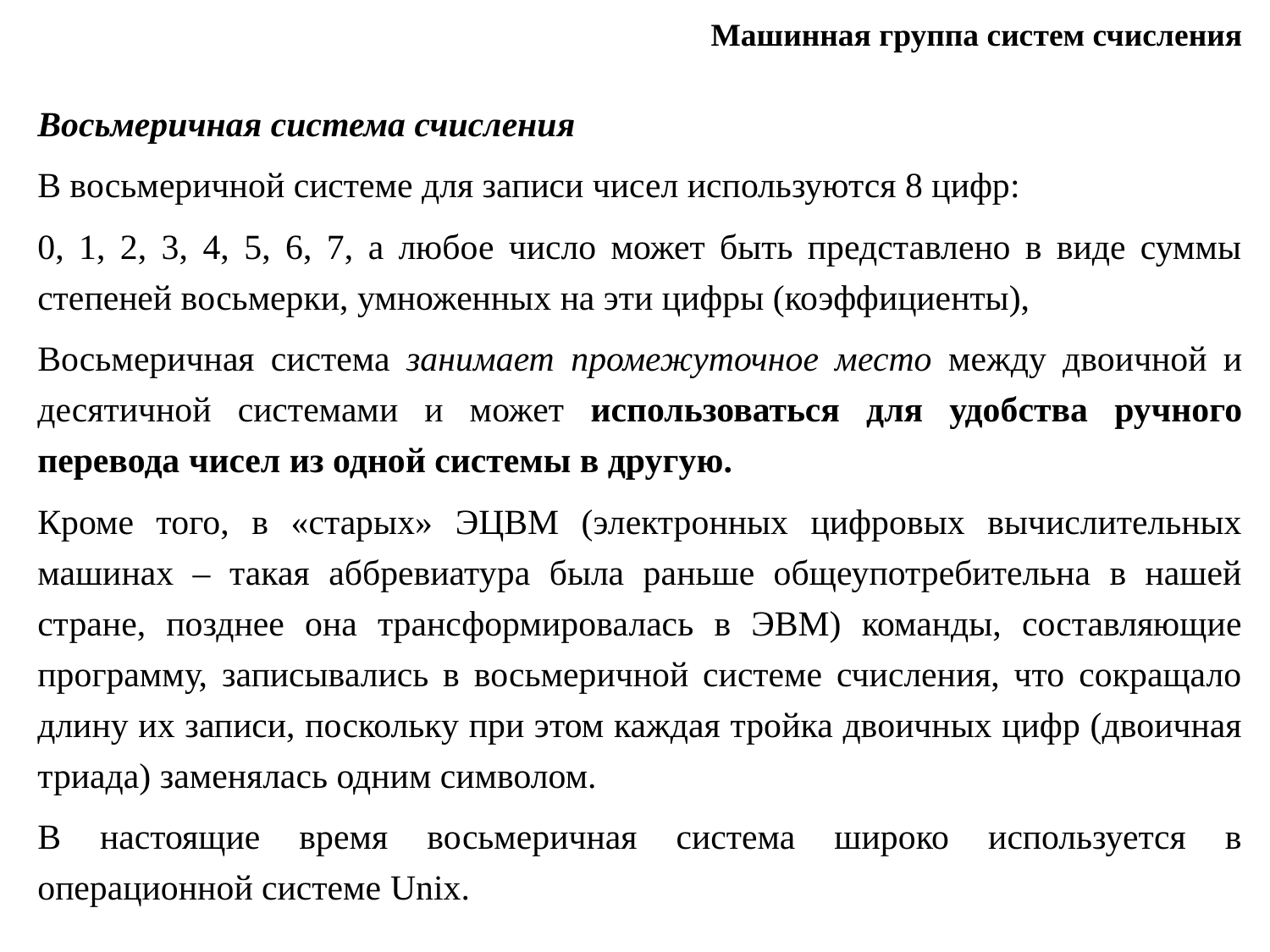

Машинная группа систем счисления
Восьмеричная система счисления
В восьмеричной системе для записи чисел используются 8 цифр:
0, 1, 2, 3, 4, 5, 6, 7, а любое число может быть представлено в виде суммы степеней восьмерки, умноженных на эти цифры (коэффициенты),
Восьмеричная система занимает промежуточное место между двоичной и десятичной системами и может использоваться для удобства ручного перевода чисел из одной системы в другую.
Кроме того, в «старых» ЭЦВМ (электронных цифровых вычислительных машинах – такая аббревиатура была раньше общеупотребительна в нашей стране, позднее она трансформировалась в ЭВМ) команды, составляющие программу, записывались в восьмеричной системе счисления, что сокращало длину их записи, поскольку при этом каждая тройка двоичных цифр (двоичная триада) заменялась одним символом.
В настоящие время восьмеричная система широко используется в операционной системе Unix.